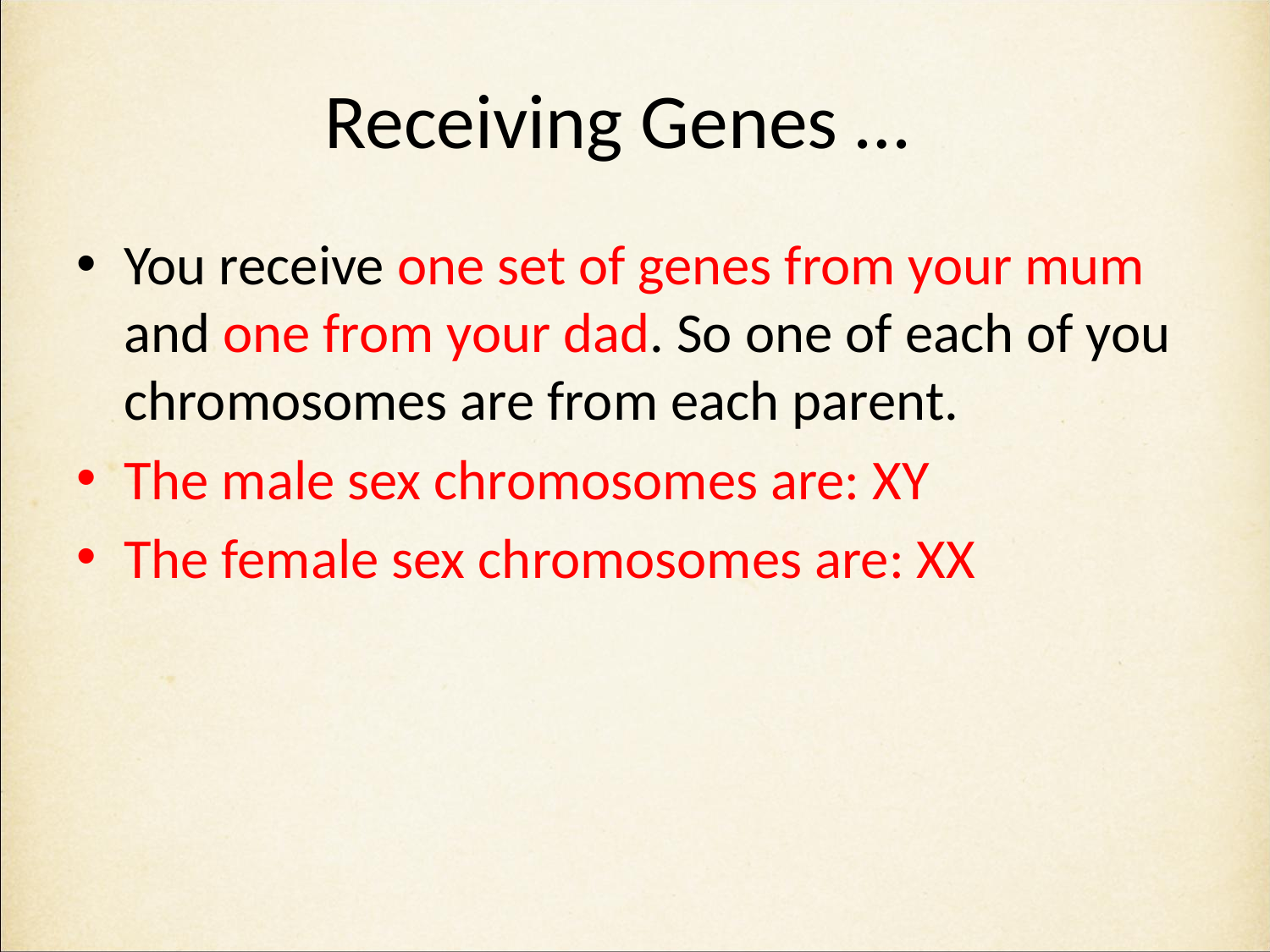

# Receiving Genes …
You receive one set of genes from your mum and one from your dad. So one of each of you chromosomes are from each parent.
The male sex chromosomes are: XY
The female sex chromosomes are: XX